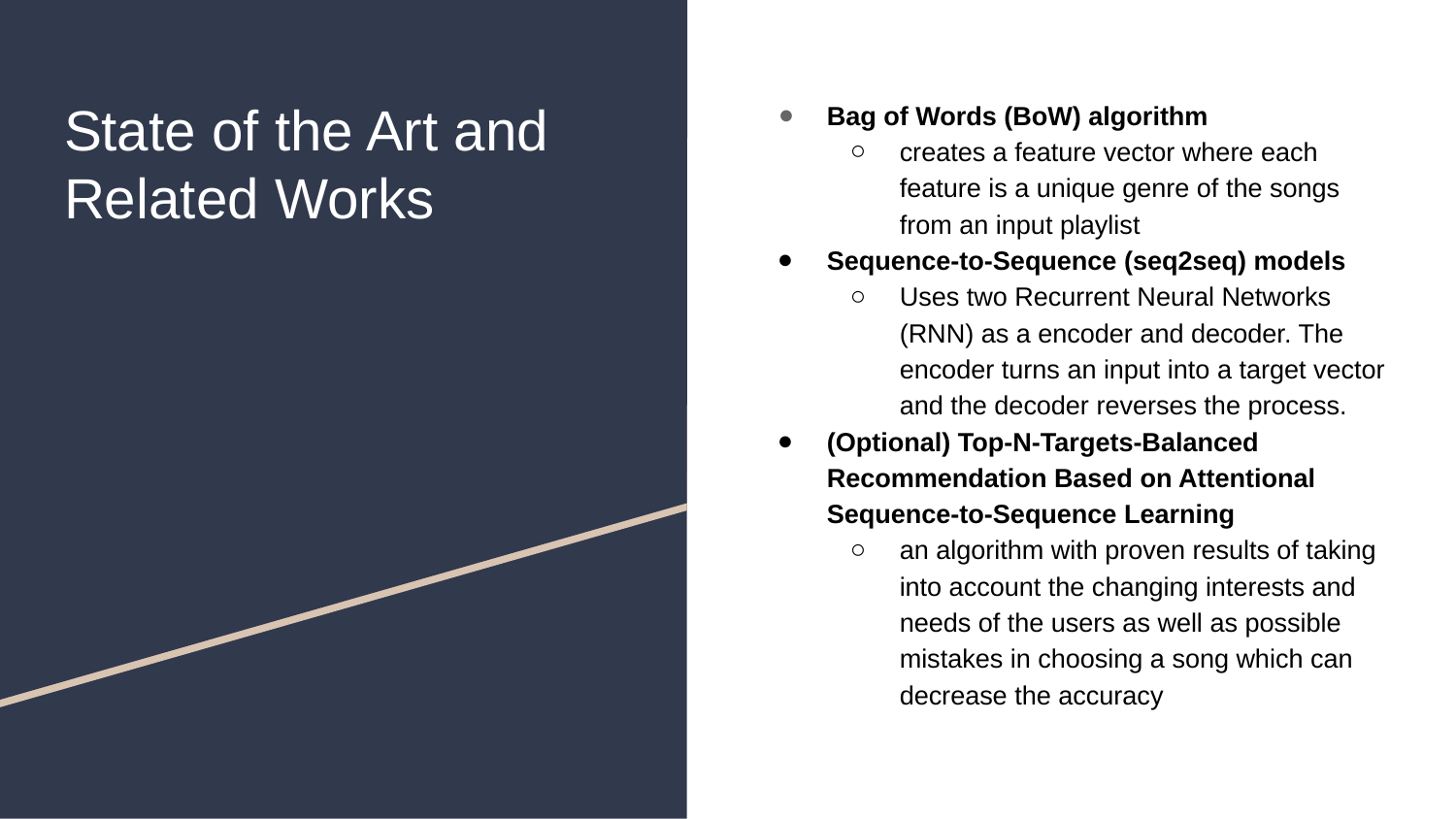

# State of the Art and Related Works
Bag of Words (BoW) algorithm
creates a feature vector where each feature is a unique genre of the songs from an input playlist
Sequence-to-Sequence (seq2seq) models
Uses two Recurrent Neural Networks (RNN) as a encoder and decoder. The encoder turns an input into a target vector and the decoder reverses the process.
(Optional) Top-N-Targets-Balanced Recommendation Based on Attentional Sequence-to-Sequence Learning
an algorithm with proven results of taking into account the changing interests and needs of the users as well as possible mistakes in choosing a song which can decrease the accuracy